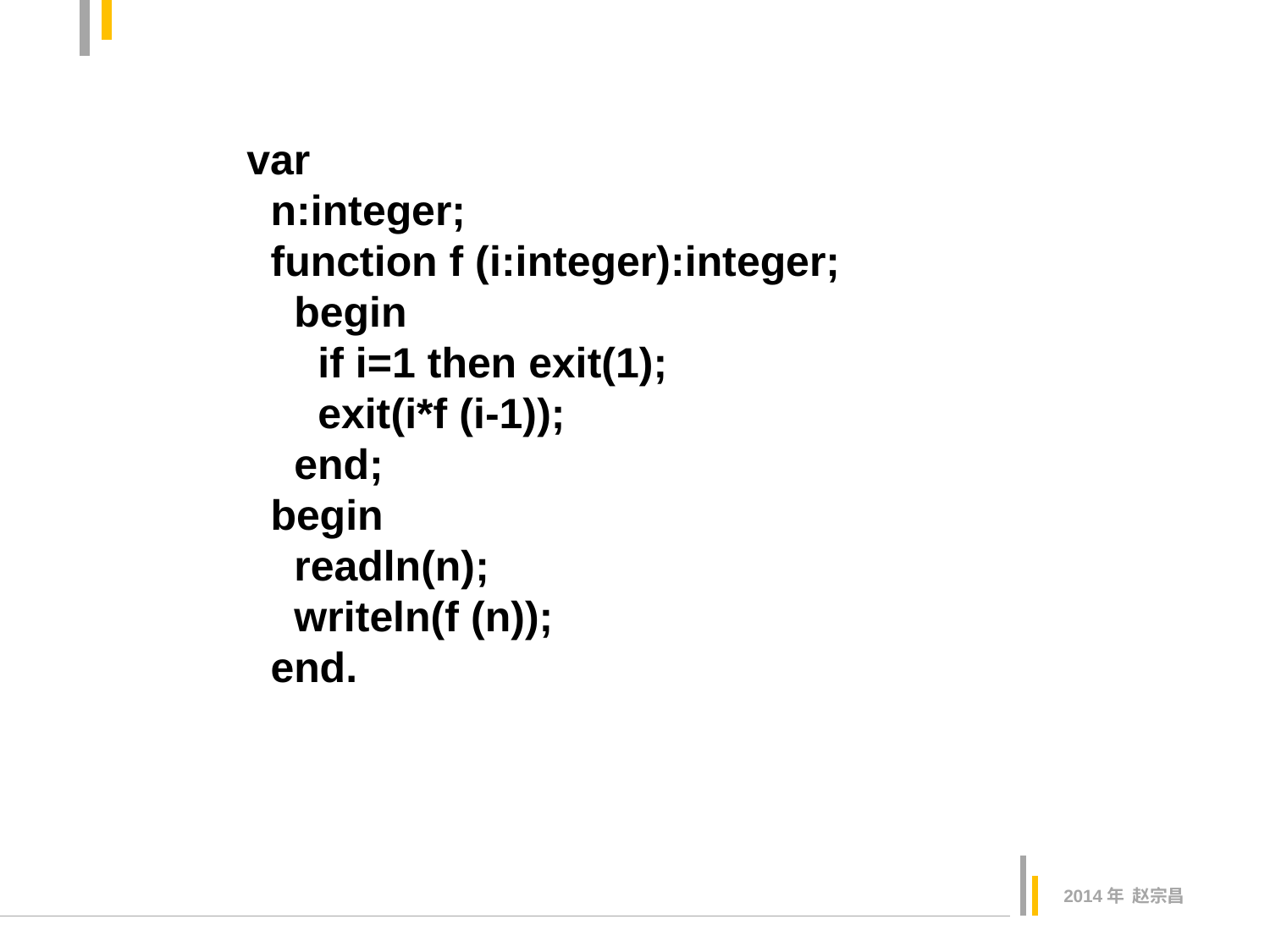

var
  n:integer;
  function f (i:integer):integer;
    begin
      if i=1 then exit(1);
      exit(i*f (i-1));
    end;
  begin
    readln(n);
    writeln(f (n));
  end.